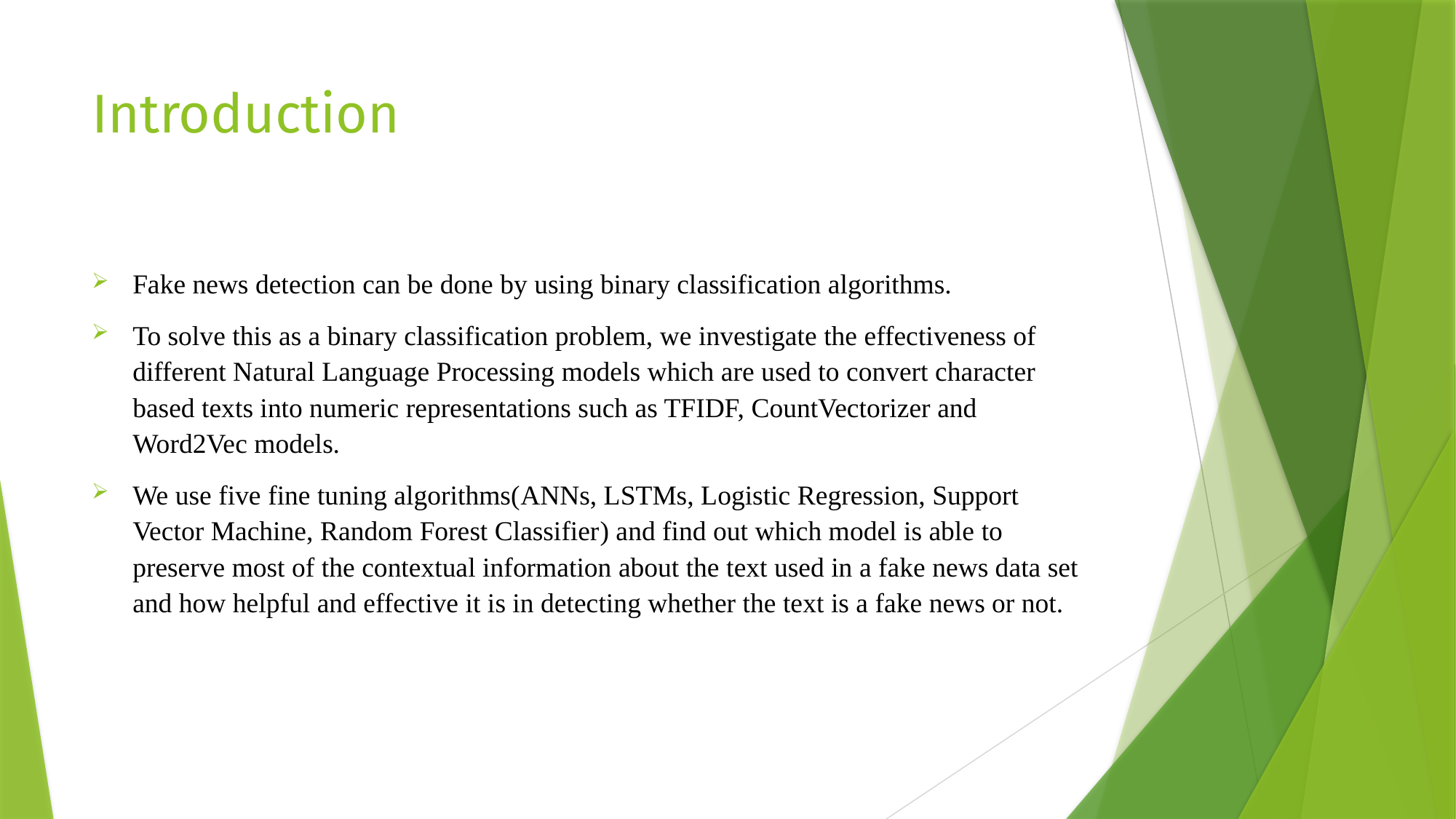

# Introduction
Fake news detection can be done by using binary classification algorithms.
To solve this as a binary classification problem, we investigate the effectiveness of different Natural Language Processing models which are used to convert character based texts into numeric representations such as TFIDF, CountVectorizer and Word2Vec models.
We use five fine tuning algorithms(ANNs, LSTMs, Logistic Regression, Support Vector Machine, Random Forest Classifier) and find out which model is able to preserve most of the contextual information about the text used in a fake news data set and how helpful and effective it is in detecting whether the text is a fake news or not.